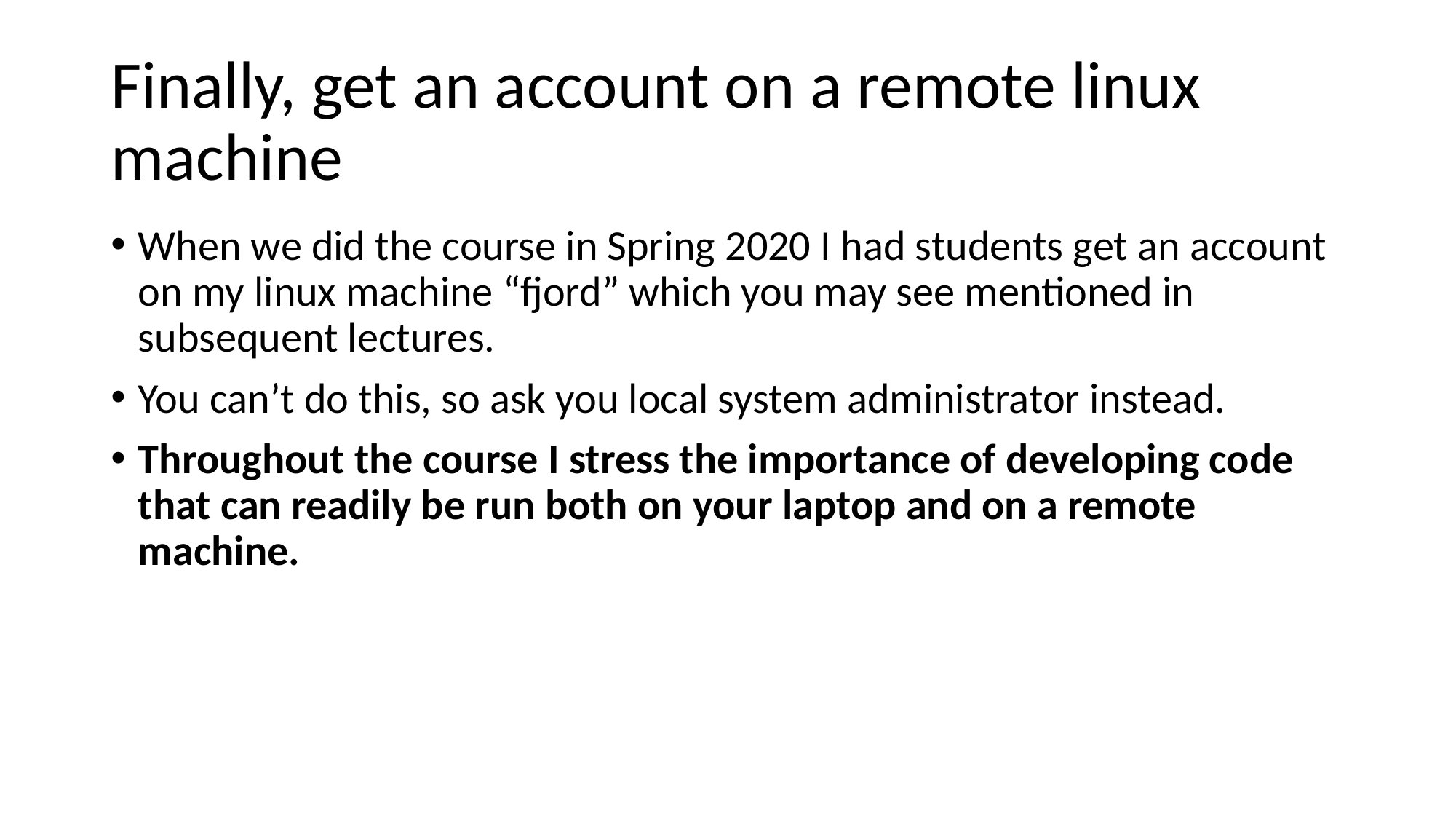

# Finally, get an account on a remote linux machine
When we did the course in Spring 2020 I had students get an account on my linux machine “fjord” which you may see mentioned in subsequent lectures.
You can’t do this, so ask you local system administrator instead.
Throughout the course I stress the importance of developing code that can readily be run both on your laptop and on a remote machine.